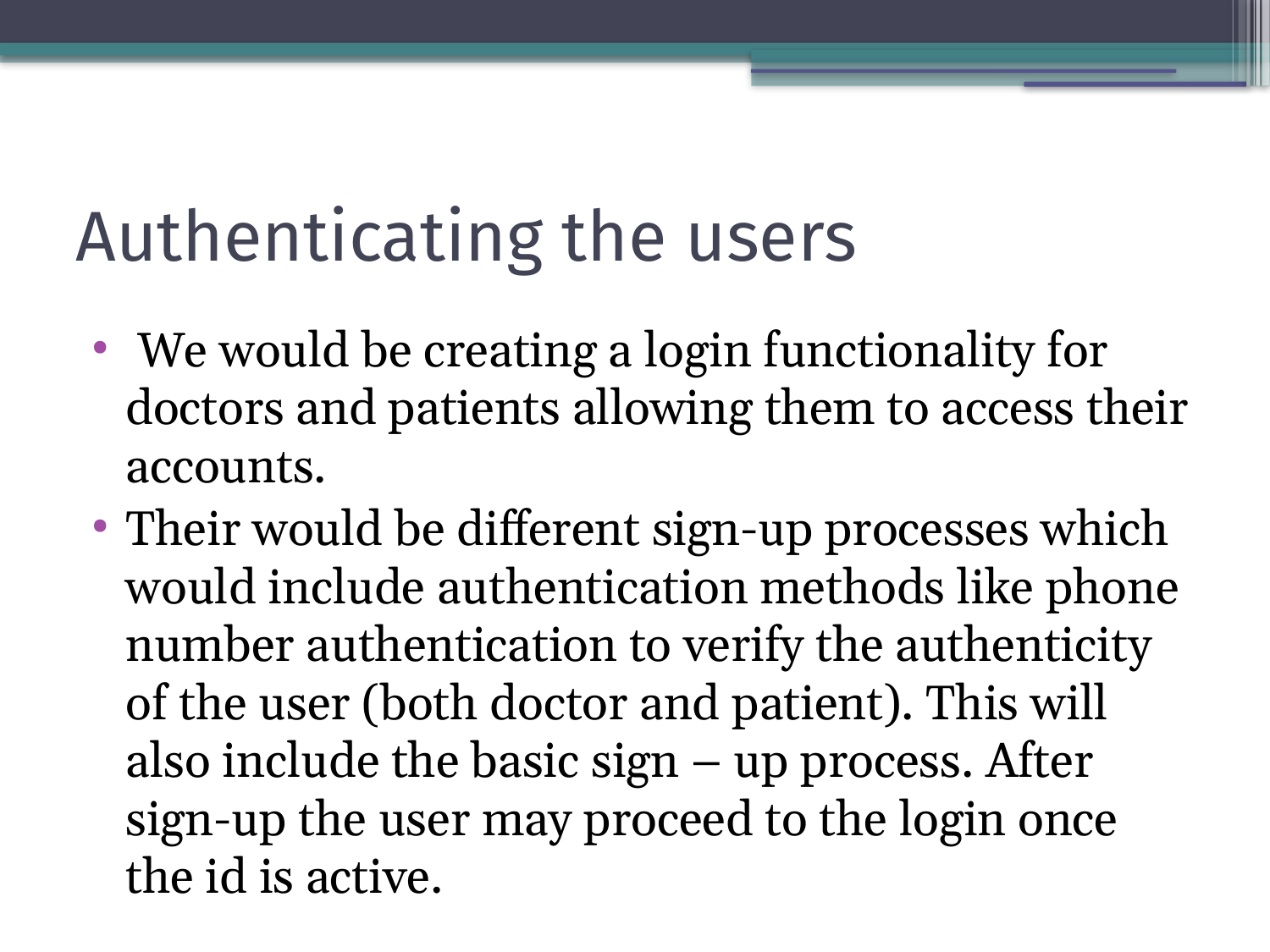

Authenticating the users
 We would be creating a login functionality for doctors and patients allowing them to access their accounts.
Their would be different sign-up processes which would include authentication methods like phone number authentication to verify the authenticity of the user (both doctor and patient). This will also include the basic sign – up process. After sign-up the user may proceed to the login once the id is active.